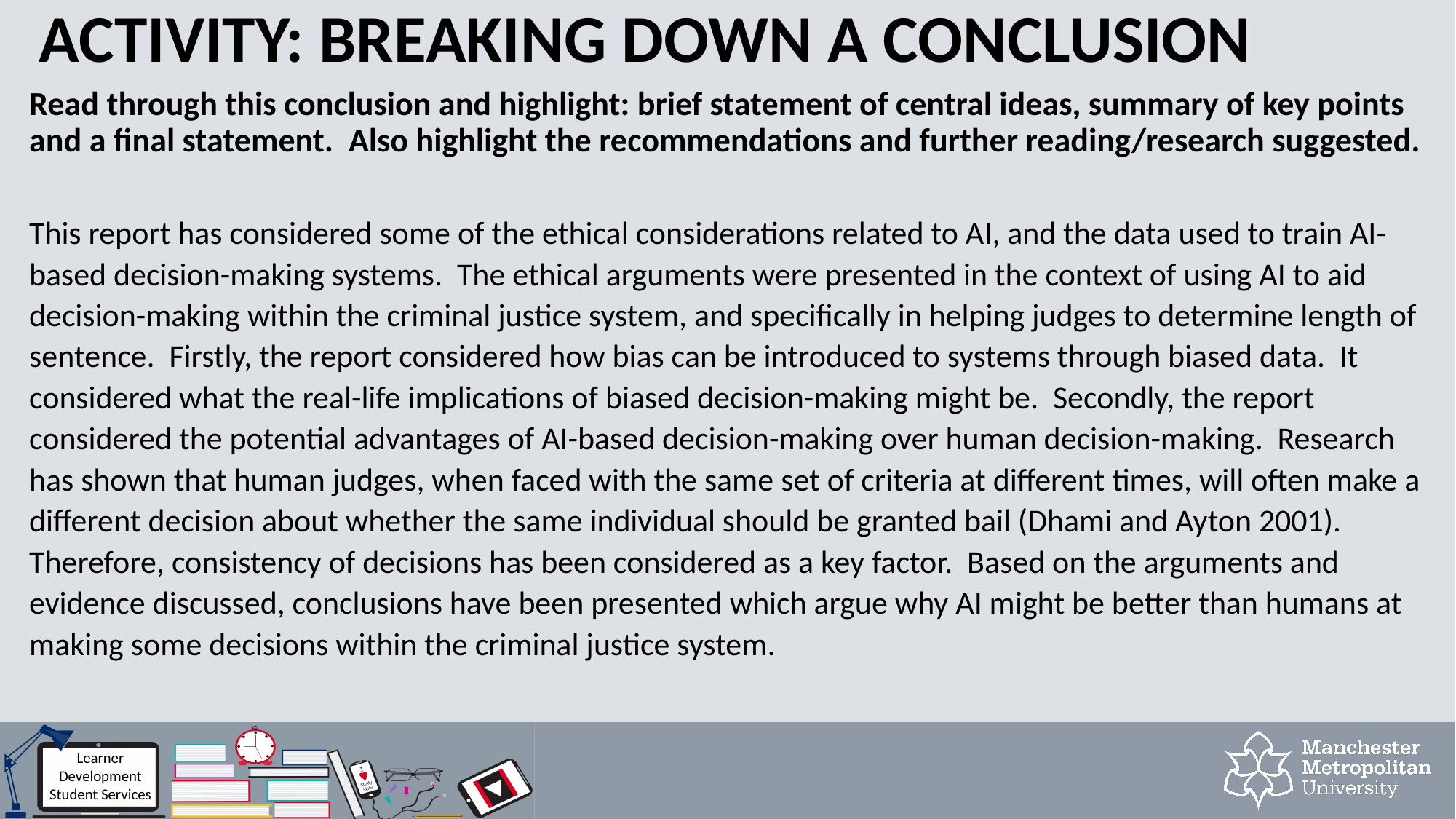

# ACTIVITY: BREAKING DOWN A CONCLUSION
Read through this conclusion and highlight: brief statement of central ideas, summary of key points and a final statement.  Also highlight the recommendations and further reading/research suggested.

This report has considered some of the ethical considerations related to AI, and the data used to train AI-based decision-making systems.  The ethical arguments were presented in the context of using AI to aid decision-making within the criminal justice system, and specifically in helping judges to determine length of sentence.  Firstly, the report considered how bias can be introduced to systems through biased data.  It considered what the real-life implications of biased decision-making might be.  Secondly, the report considered the potential advantages of AI-based decision-making over human decision-making.  Research has shown that human judges, when faced with the same set of criteria at different times, will often make a different decision about whether the same individual should be granted bail (Dhami and Ayton 2001).  Therefore, consistency of decisions has been considered as a key factor.  Based on the arguments and evidence discussed, conclusions have been presented which argue why AI might be better than humans at making some decisions within the criminal justice system.